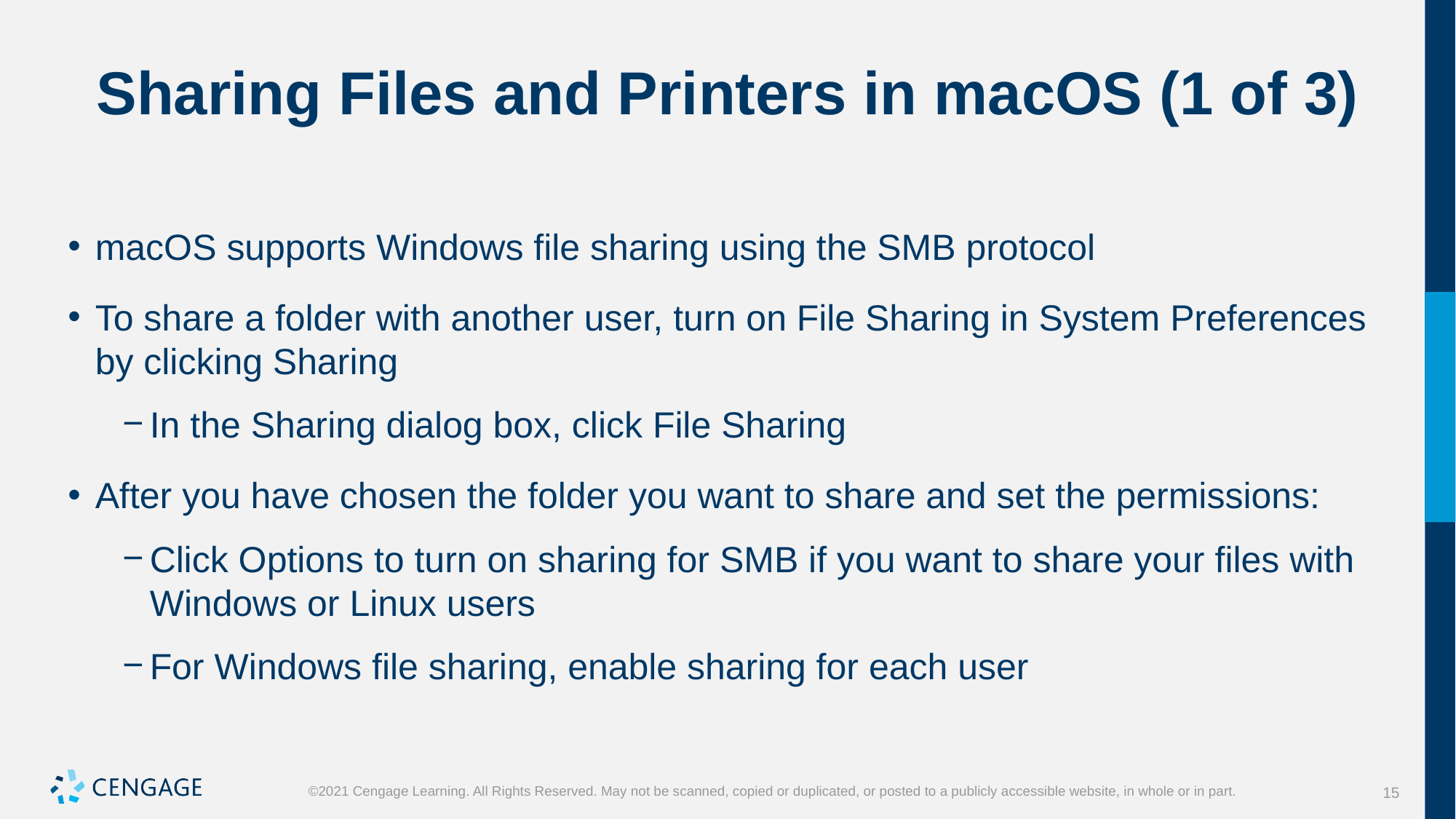

# Sharing Files and Printers in macOS (1 of 3)
macOS supports Windows file sharing using the SMB protocol
To share a folder with another user, turn on File Sharing in System Preferences by clicking Sharing
In the Sharing dialog box, click File Sharing
After you have chosen the folder you want to share and set the permissions:
Click Options to turn on sharing for SMB if you want to share your files with Windows or Linux users
For Windows file sharing, enable sharing for each user